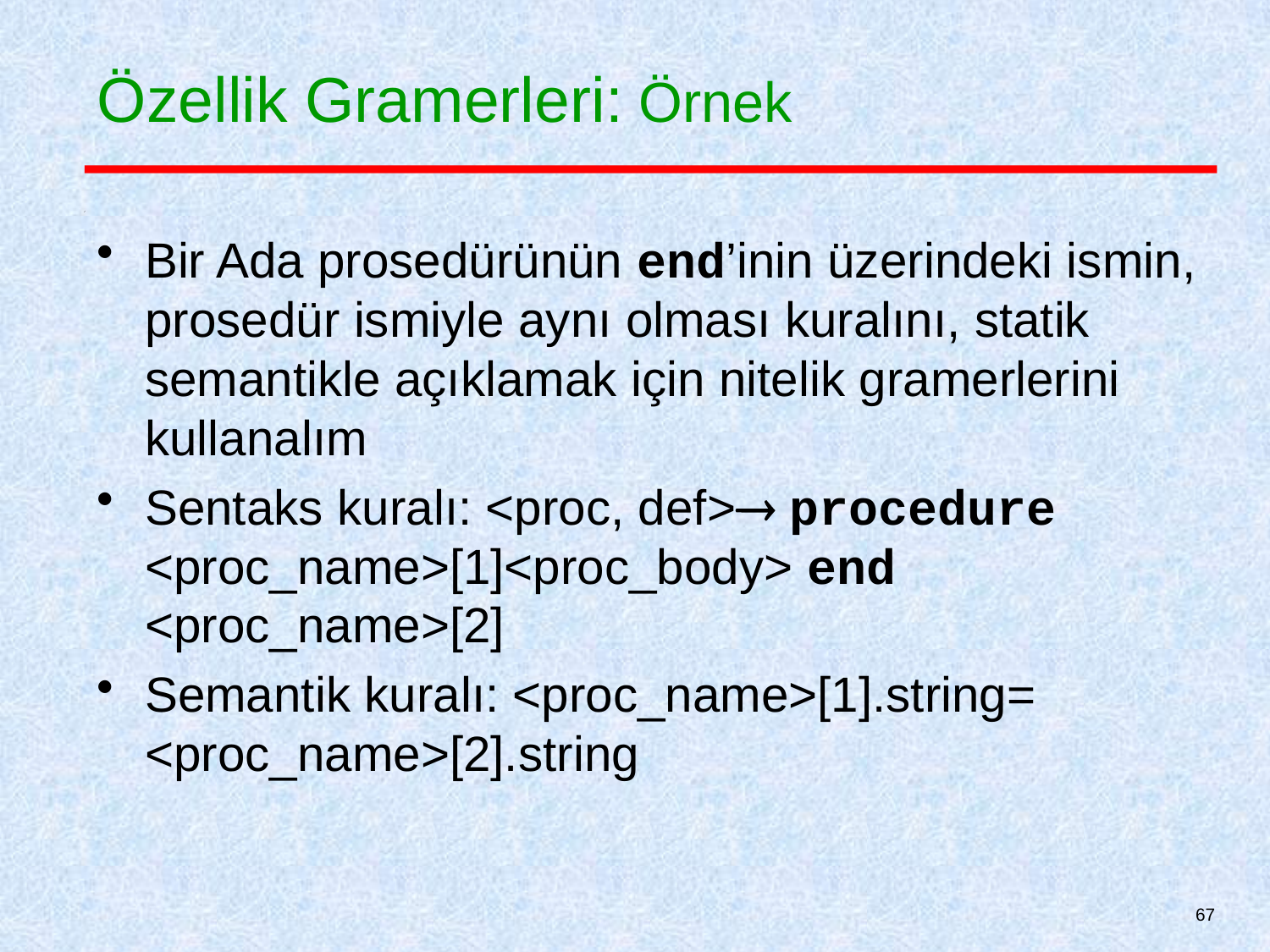

# Özellik Gramerleri: Örnek
Bir Ada prosedürünün end’inin üzerindeki ismin, prosedür ismiyle aynı olması kuralını, statik semantikle açıklamak için nitelik gramerlerini kullanalım
Sentaks kuralı: <proc, def>→ procedure <proc_name>[1]<proc_body> end <proc_name>[2]
Semantik kuralı: <proc_name>[1].string= <proc_name>[2].string

67